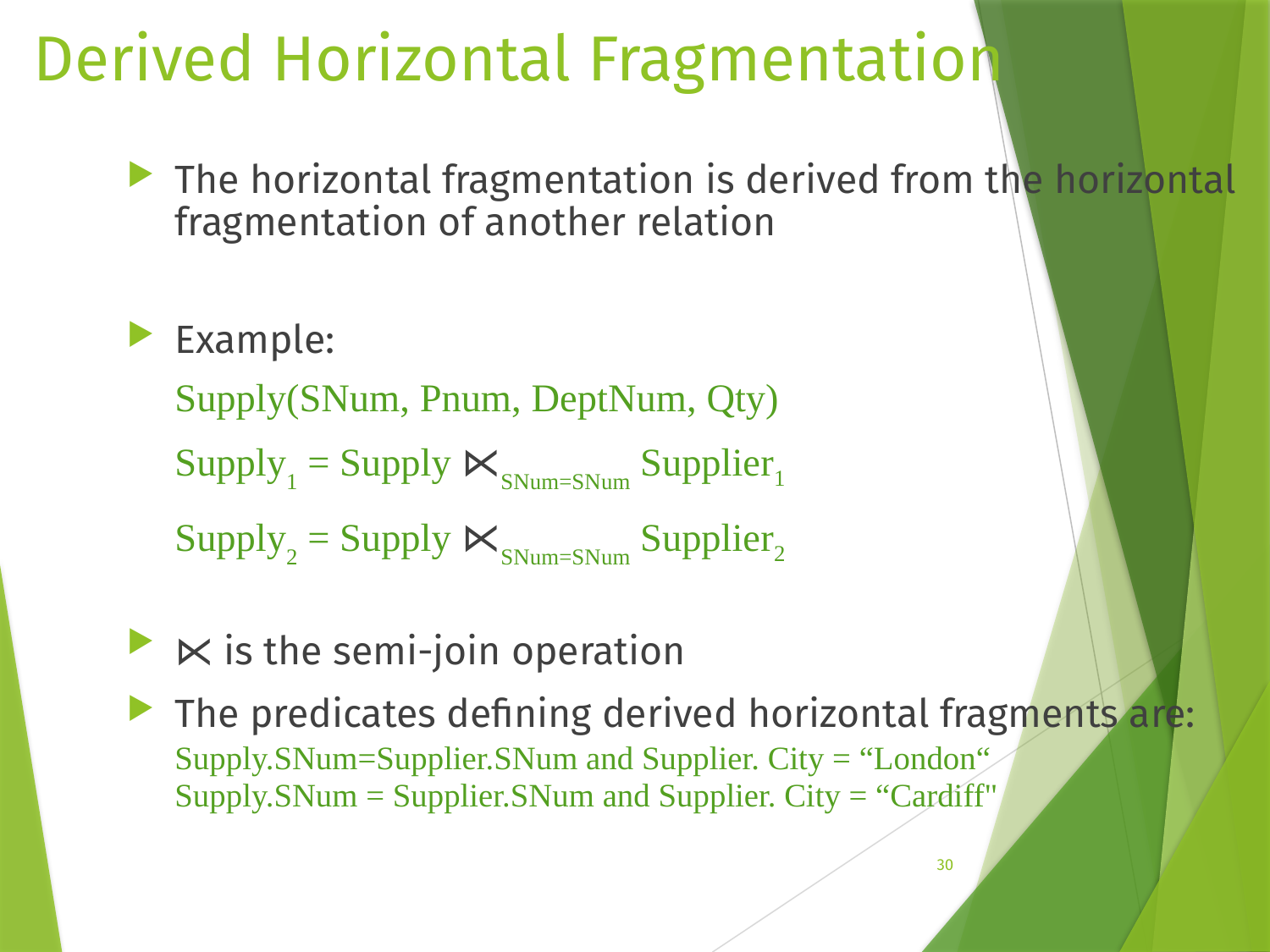

# Derived Horizontal Fragmentation
The horizontal fragmentation is derived from the horizontal fragmentation of another relation

Example:
	Supply(SNum, Pnum, DeptNum, Qty)
	Supply1 = Supply ⋉SNum=SNum Supplier1
	Supply2 = Supply ⋉SNum=SNum Supplier2

⋉ is the semi-join operation
The predicates defining derived horizontal fragments are:
	Supply.SNum=Supplier.SNum and Supplier. City = “London“
	Supply.SNum = Supplier.SNum and Supplier. City = “Cardiff"
30